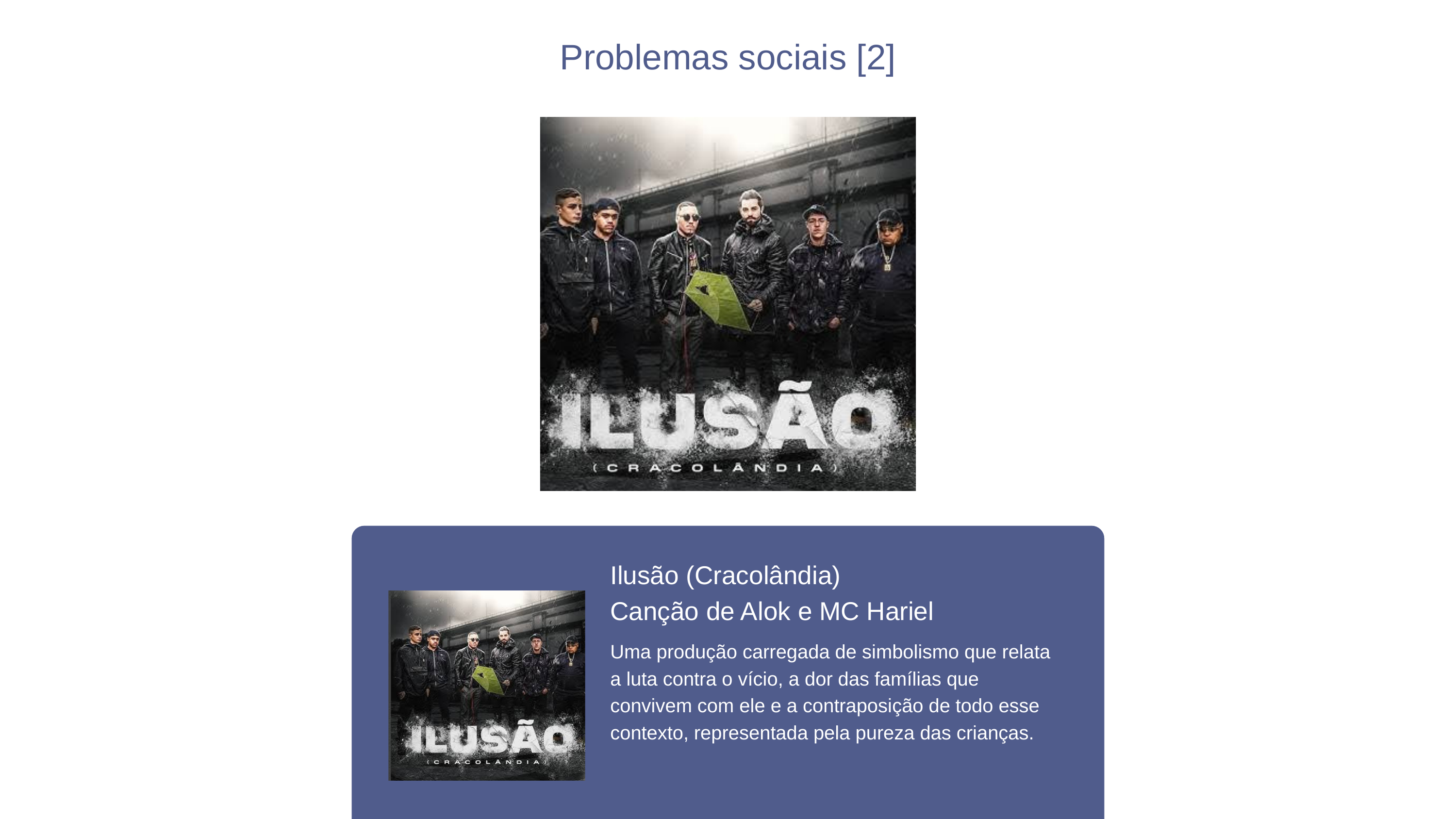

Problemas sociais [2]

Ilusão (Cracolândia)
Canção de Alok e MC Hariel

Uma produção carregada de simbolismo que relata a luta contra o vício, a dor das famílias que convivem com ele e a contraposição de todo esse contexto, representada pela pureza das crianças.